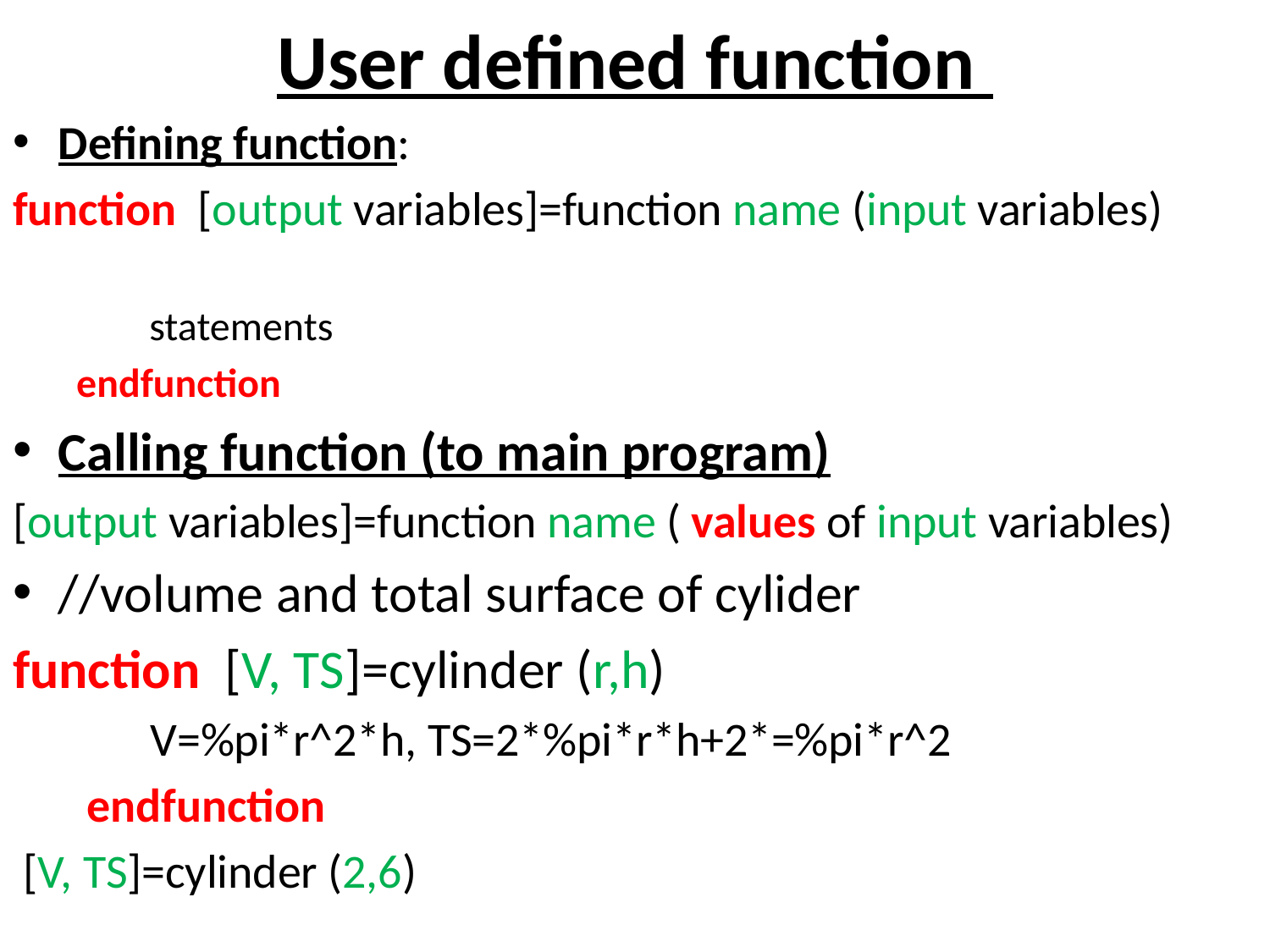

# User defined function
Defining function:
function  [output variables]=function name (input variables)

               statements
       endfunction
Calling function (to main program)
[output variables]=function name ( values of input variables)
//volume and total surface of cylider
function  [V, TS]=cylinder (r,h)
             V=%pi*r^2*h, TS=2*%pi*r*h+2*=%pi*r^2
       endfunction
 [V, TS]=cylinder (2,6)